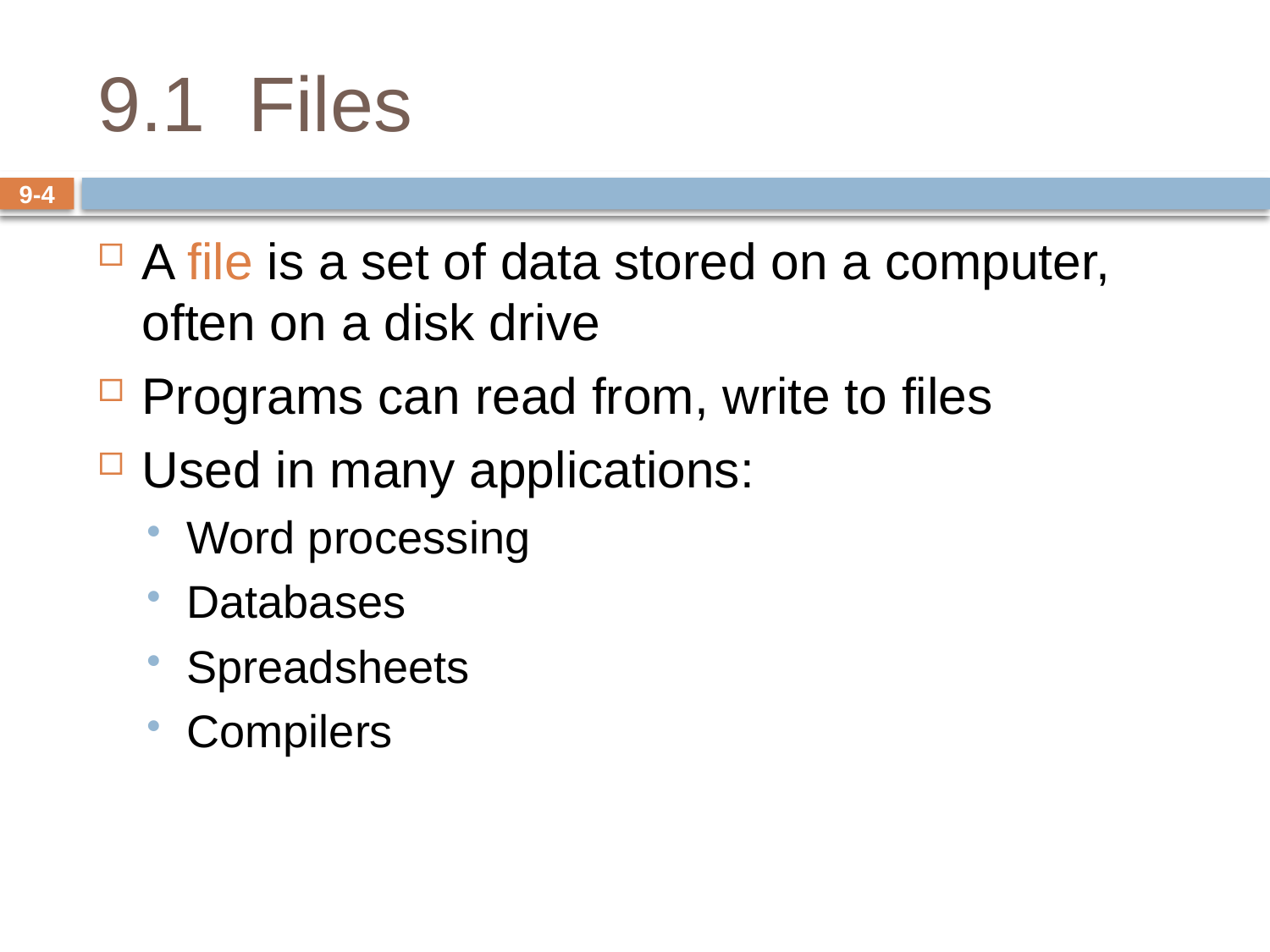

# 9.1  Files
A file is a set of data stored on a computer, often on a disk drive
Programs can read from, write to files
Used in many applications:
Word processing
Databases
Spreadsheets
Compilers
9-4